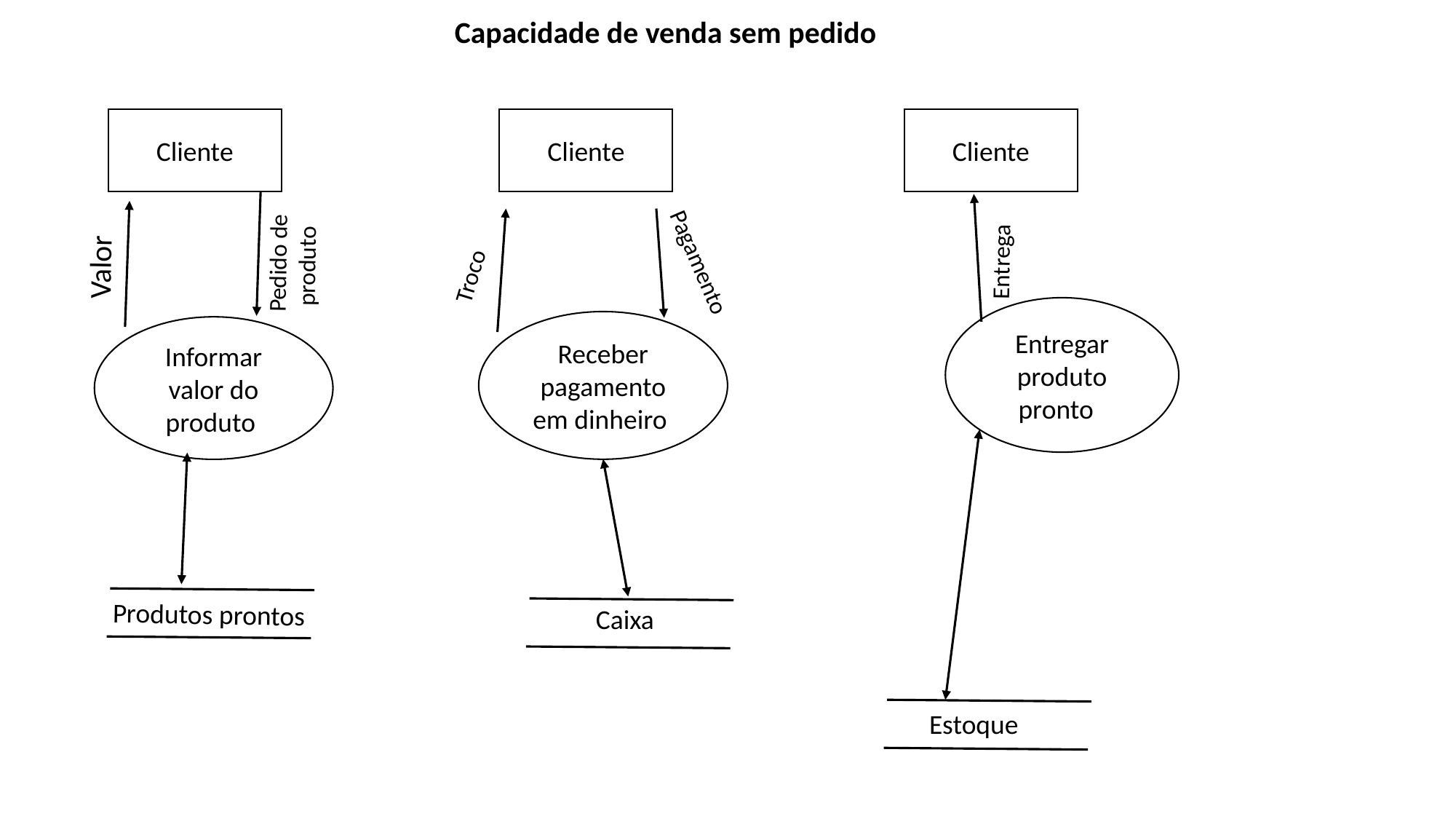

Capacidade de venda sem pedido
Cliente
Cliente
Cliente
Pedido de produto
Entrega
Valor
Pagamento
Troco
Entregar produto pronto
Receber pagamento em dinheiro
Informar valor do produto
Produtos prontos
Caixa
Estoque